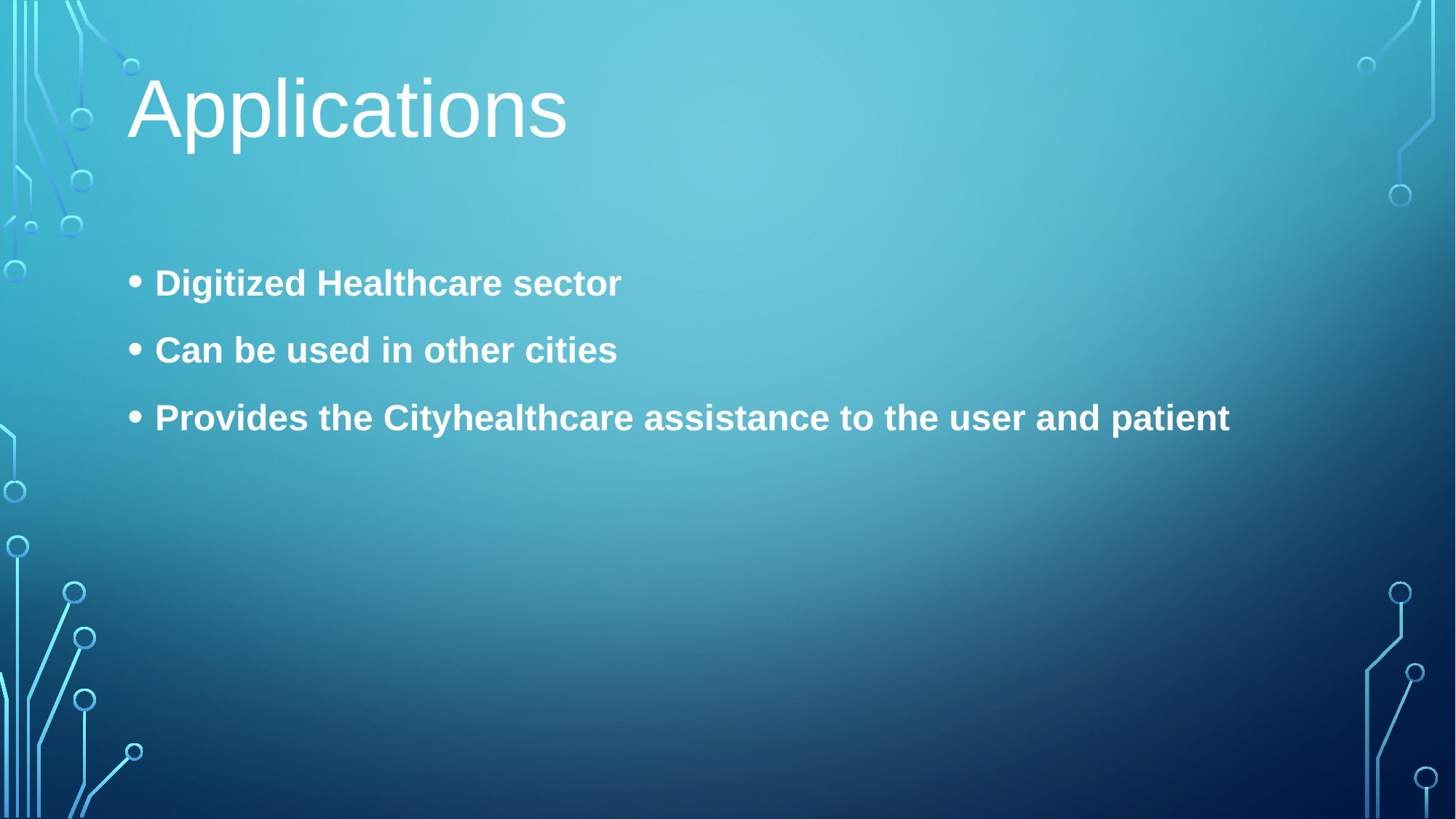

# Applications
Digitized Healthcare sector
Can be used in other cities
Provides the Cityhealthcare assistance to the user and patient